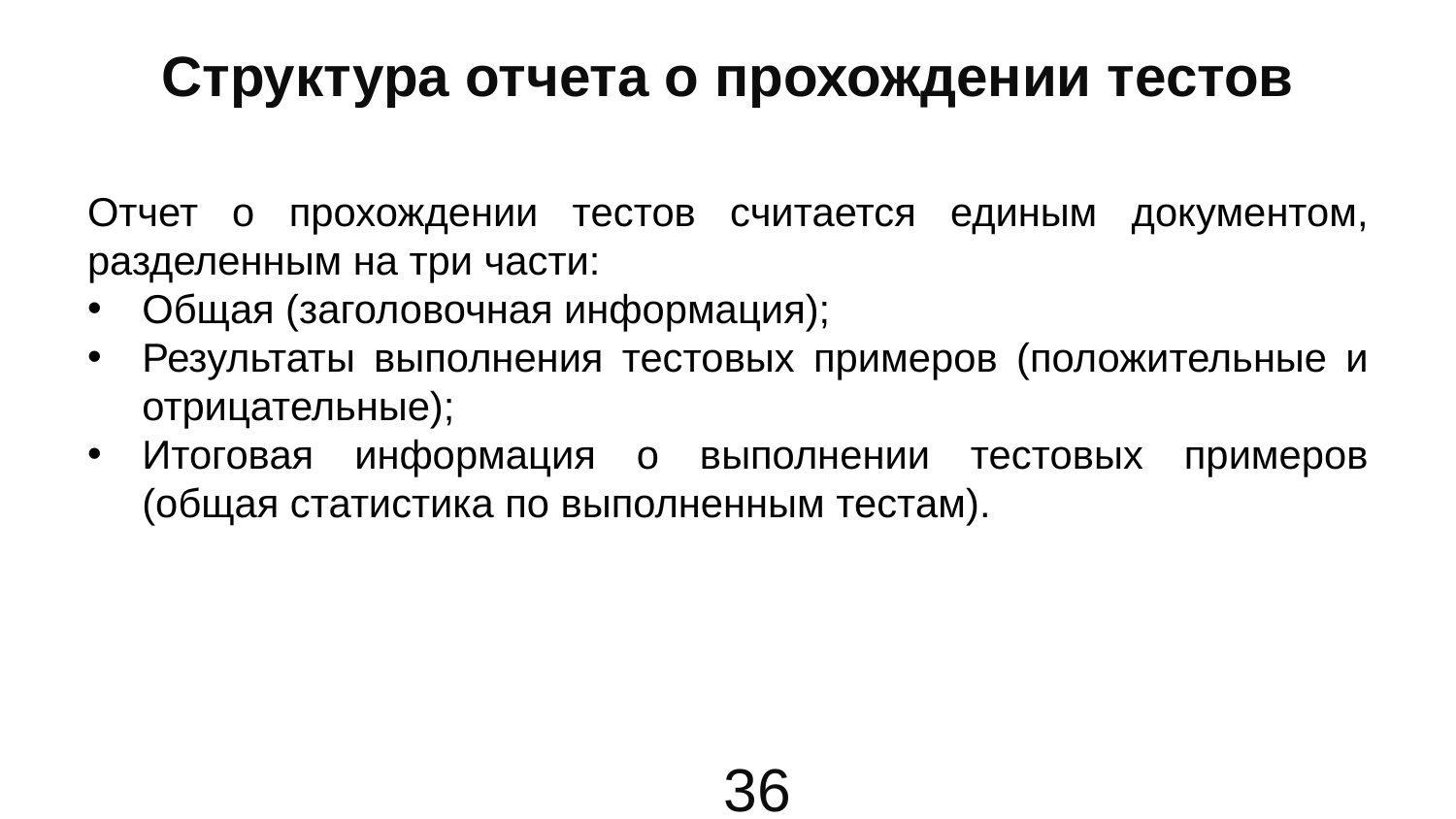

# Структура отчета о прохождении тестов
Отчет о прохождении тестов считается единым документом, разделенным на три части:
Общая (заголовочная информация);
Результаты выполнения тестовых примеров (положительные и отрицательные);
Итоговая информация о выполнении тестовых примеров (общая статистика по выполненным тестам).
36